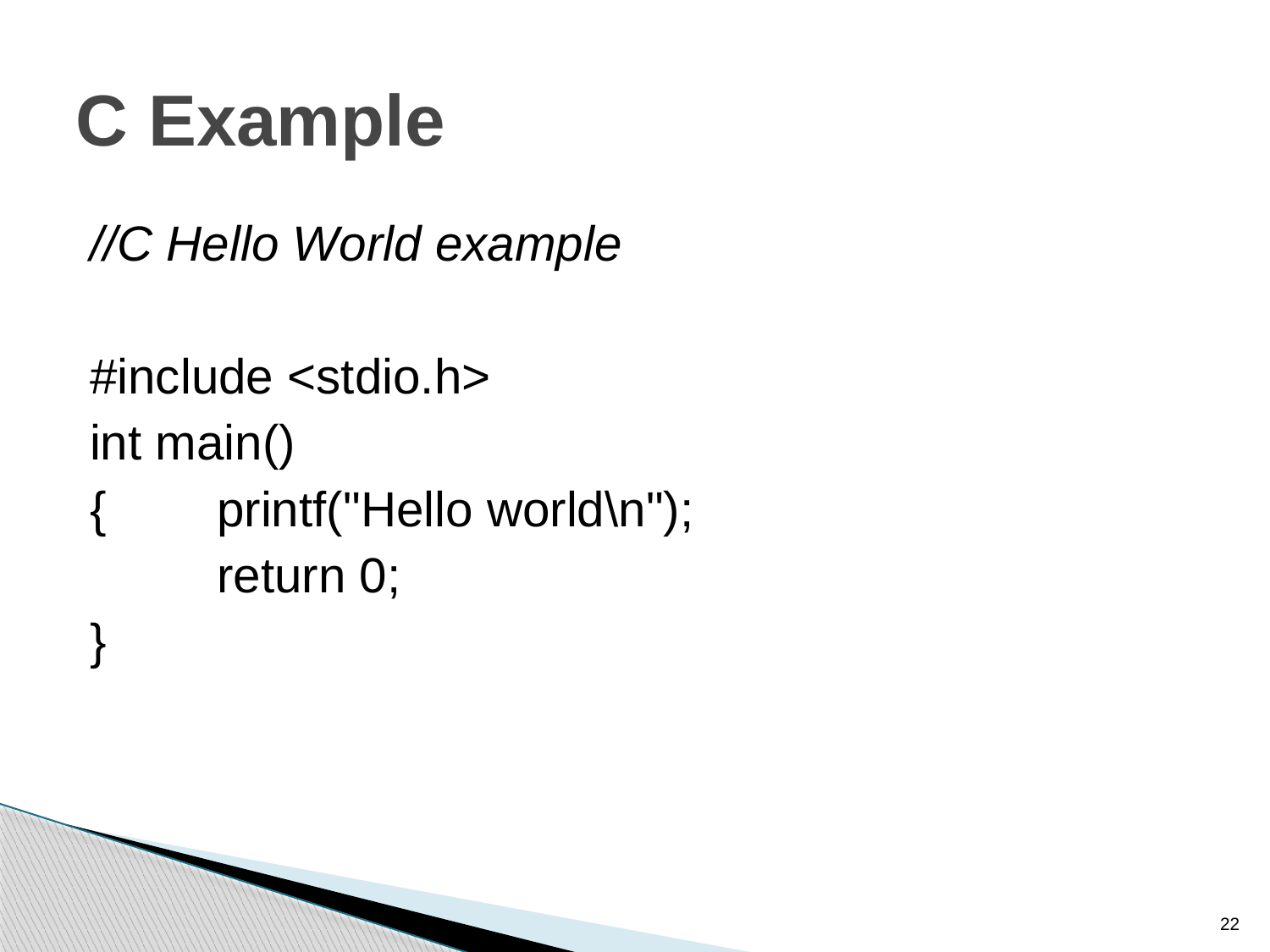

# C Example
//C Hello World example

#include <stdio.h>
int main()
{ 	printf("Hello world\n");
	return 0;
}
22